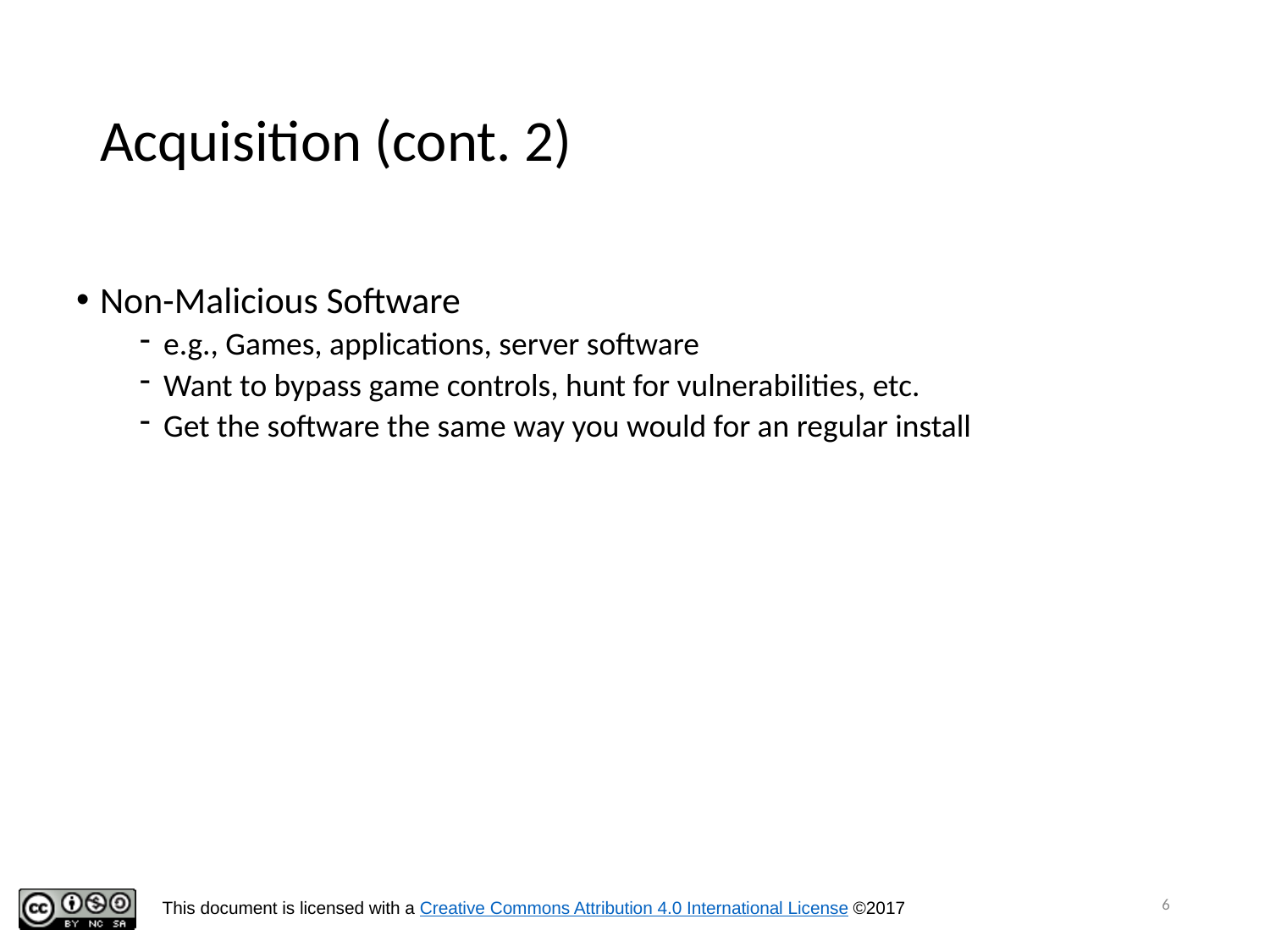

# Acquisition (cont. 2)
Non-Malicious Software
e.g., Games, applications, server software
Want to bypass game controls, hunt for vulnerabilities, etc.
Get the software the same way you would for an regular install

6